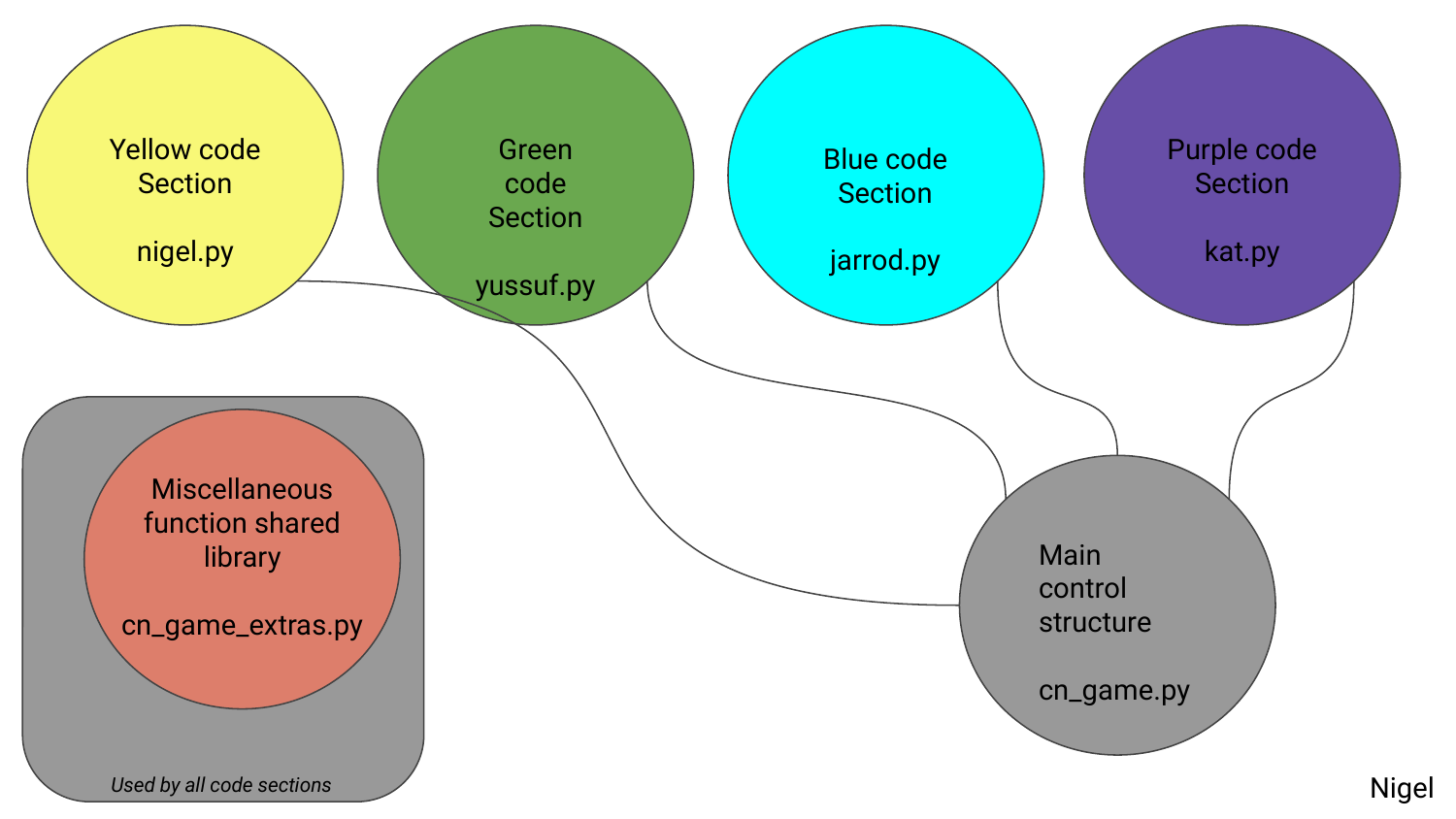

Yellow code Section

nigel.py

Green code Section

yussuf.py

Blue code Section

jarrod.py

Purple code Section

kat.py

Miscellaneous function shared library

cn_game_extras.py
Used by all code sections

Main control structure

cn_game.py
Nigel